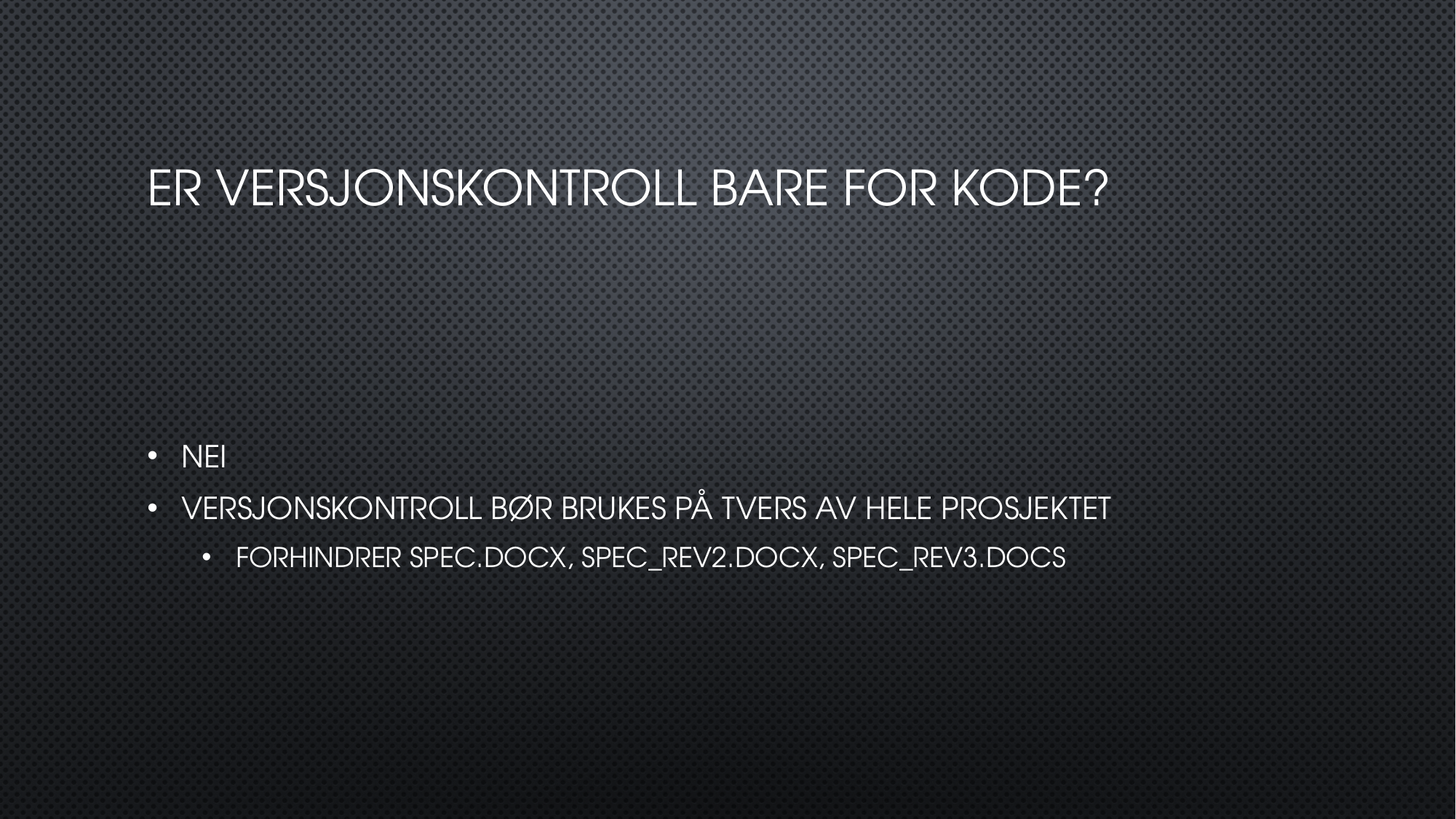

# Er Versjonskontroll bare for kode?
Nei
Versjonskontroll bør brukes på tvers av hele prosjektet
Forhindrer spec.docx, spec_rev2.docx, spec_rev3.docs